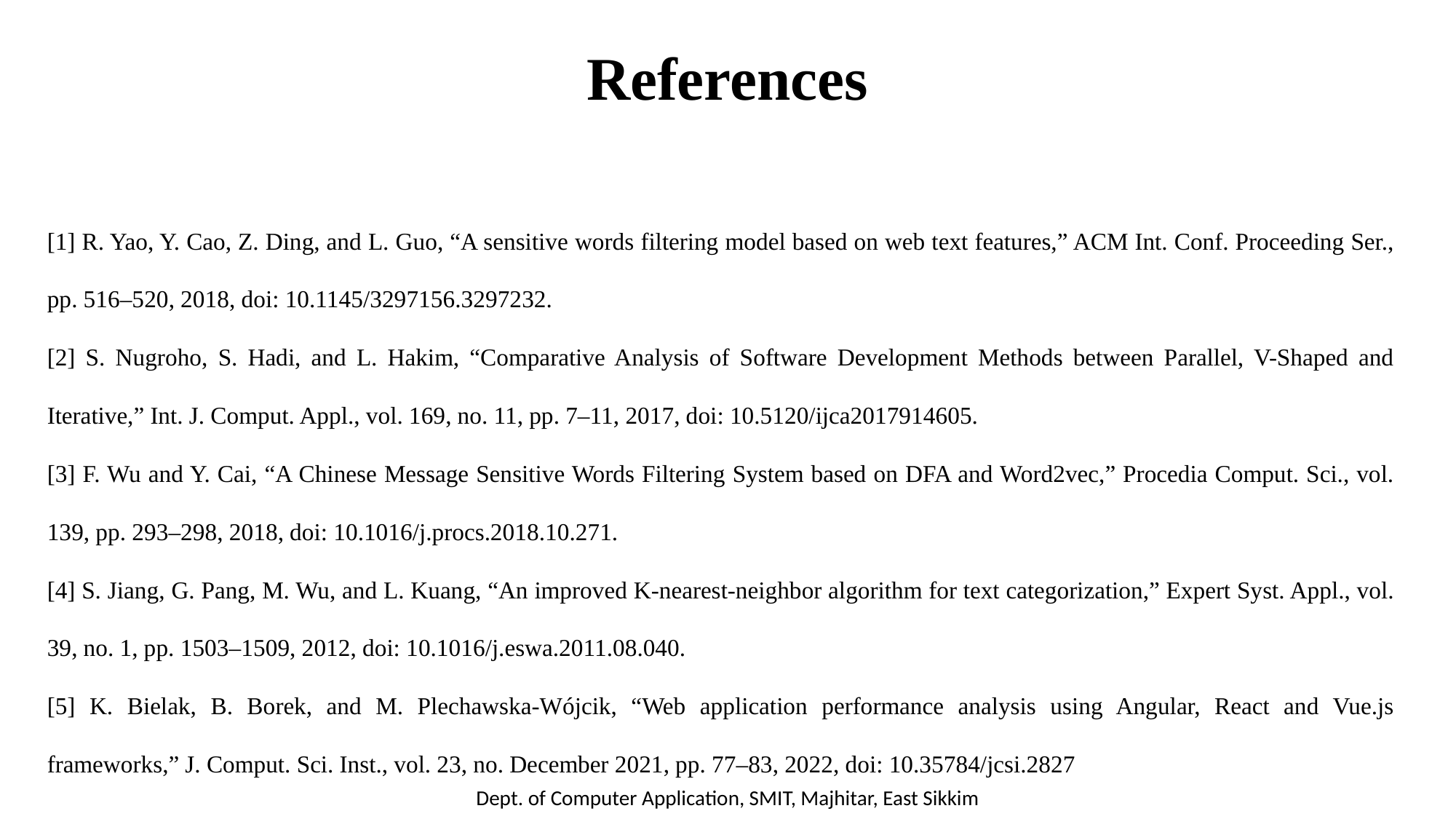

References
[1] R. Yao, Y. Cao, Z. Ding, and L. Guo, “A sensitive words filtering model based on web text features,” ACM Int. Conf. Proceeding Ser., pp. 516–520, 2018, doi: 10.1145/3297156.3297232.
[2] S. Nugroho, S. Hadi, and L. Hakim, “Comparative Analysis of Software Development Methods between Parallel, V-Shaped and Iterative,” Int. J. Comput. Appl., vol. 169, no. 11, pp. 7–11, 2017, doi: 10.5120/ijca2017914605.
[3] F. Wu and Y. Cai, “A Chinese Message Sensitive Words Filtering System based on DFA and Word2vec,” Procedia Comput. Sci., vol. 139, pp. 293–298, 2018, doi: 10.1016/j.procs.2018.10.271.
[4] S. Jiang, G. Pang, M. Wu, and L. Kuang, “An improved K-nearest-neighbor algorithm for text categorization,” Expert Syst. Appl., vol. 39, no. 1, pp. 1503–1509, 2012, doi: 10.1016/j.eswa.2011.08.040.
[5] K. Bielak, B. Borek, and M. Plechawska-Wójcik, “Web application performance analysis using Angular, React and Vue.js frameworks,” J. Comput. Sci. Inst., vol. 23, no. December 2021, pp. 77–83, 2022, doi: 10.35784/jcsi.2827
Dept. of Computer Application, SMIT, Majhitar, East Sikkim